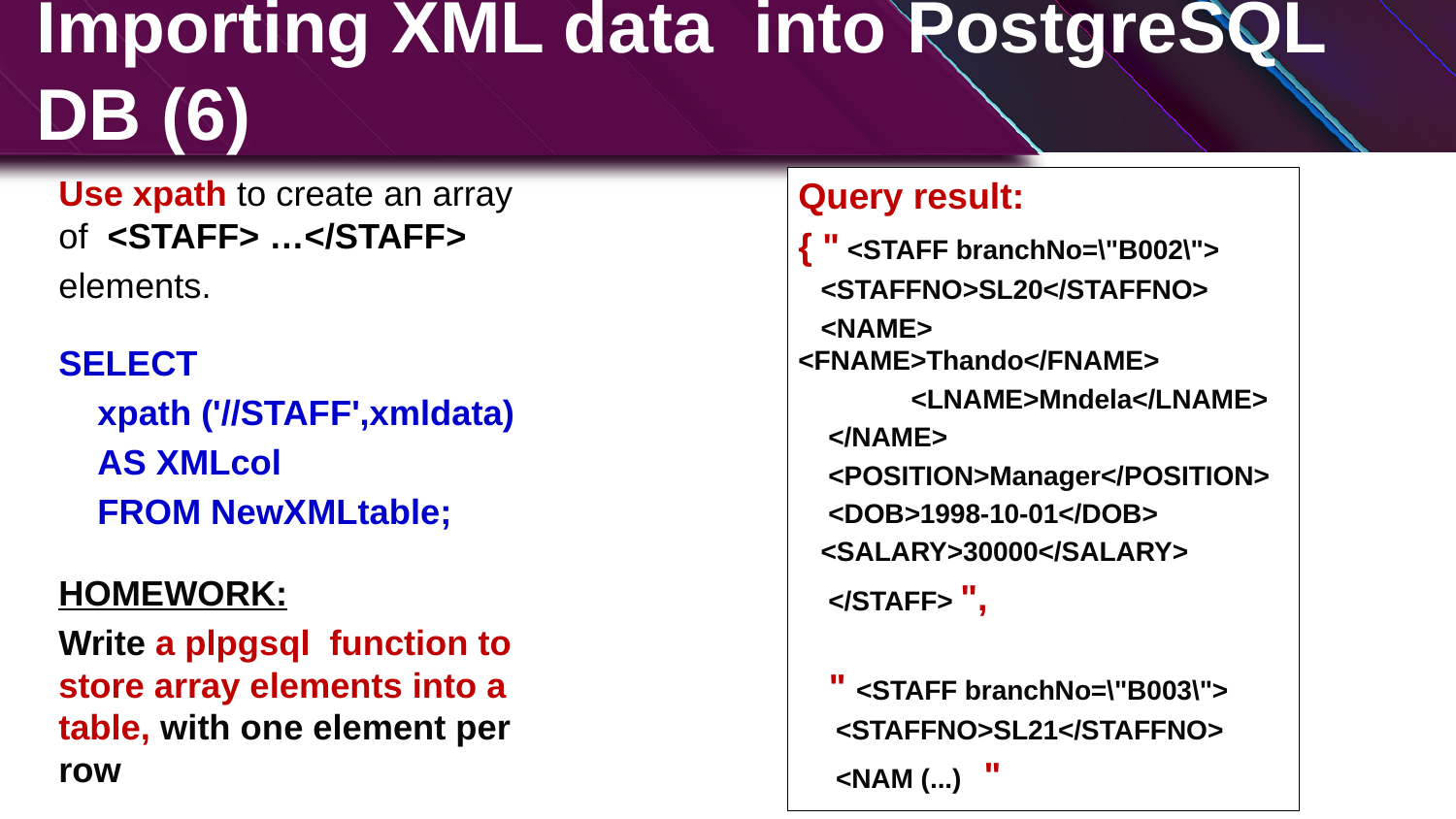

# Importing XML data  into PostgreSQL DB (6)
Use xpath to create an array of  <STAFF> …</STAFF>
elements.

SELECT
    xpath ('//STAFF',xmldata)
    AS XMLcol
    FROM NewXMLtable;

HOMEWORK:
Write a plpgsql  function to store array elements into a table, with one element per row
Query result:
{ " <STAFF branchNo=\"B002\">
   <STAFFNO>SL20</STAFFNO>
   <NAME>		<FNAME>Thando</FNAME>
               <LNAME>Mndela</LNAME>
    </NAME>
    <POSITION>Manager</POSITION>
    <DOB>1998-10-01</DOB>
   <SALARY>30000</SALARY>
    </STAFF> ",

   " <STAFF branchNo=\"B003\">
     <STAFFNO>SL21</STAFFNO>
     <NAM (...)   "
27